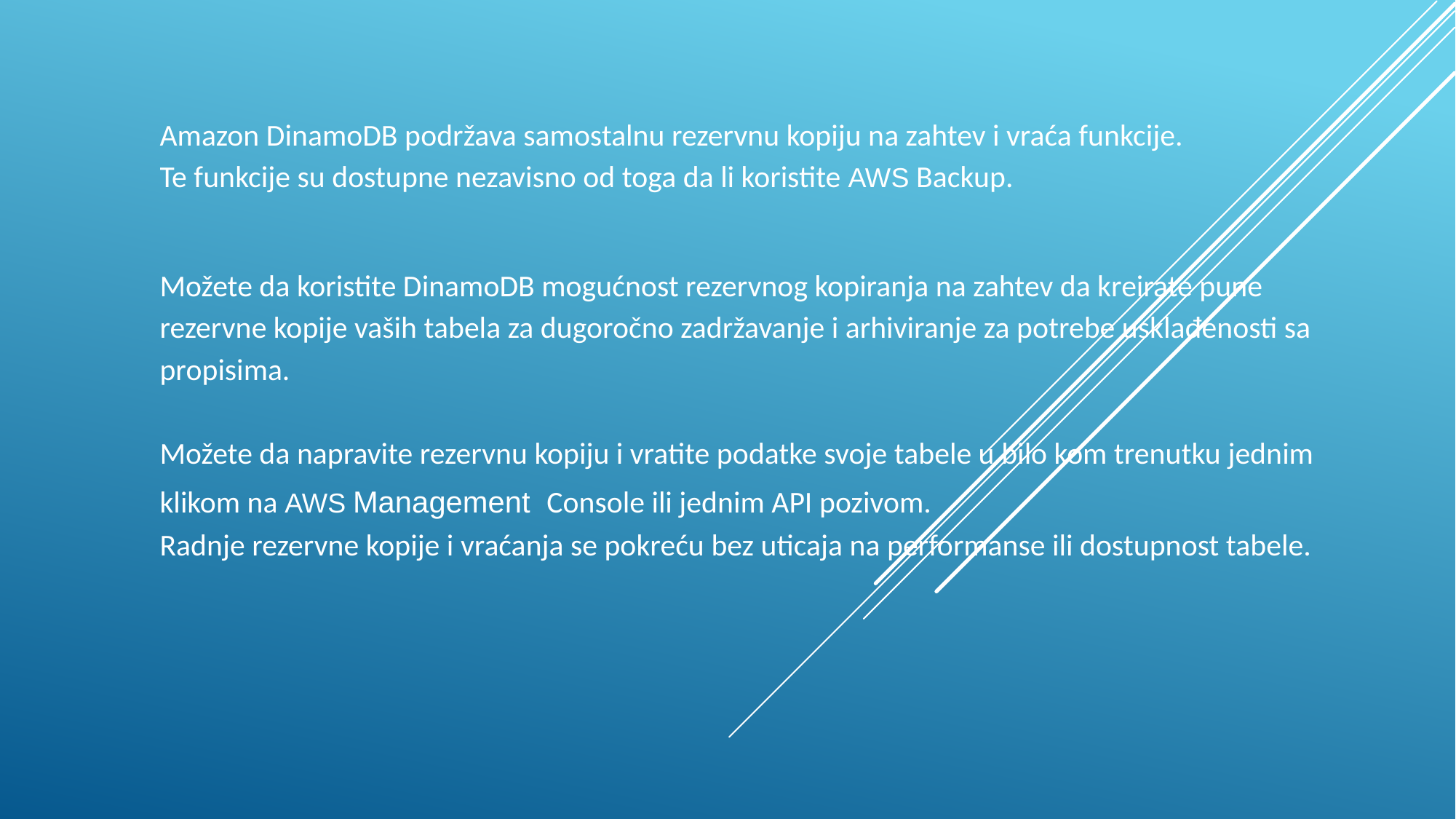

Amazon DinamoDB podržava samostalnu rezervnu kopiju na zahtev i vraća funkcije.
Te funkcije su dostupne nezavisno od toga da li koristite AWS Backup.

Možete da koristite DinamoDB mogućnost rezervnog kopiranja na zahtev da kreirate pune rezervne kopije vaših tabela za dugoročno zadržavanje i arhiviranje za potrebe usklađenosti sa propisima.

Možete da napravite rezervnu kopiju i vratite podatke svoje tabele u bilo kom trenutku jednim klikom na AWS Management  Console ili jednim API pozivom.
Radnje rezervne kopije i vraćanja se pokreću bez uticaja na performanse ili dostupnost tabele.